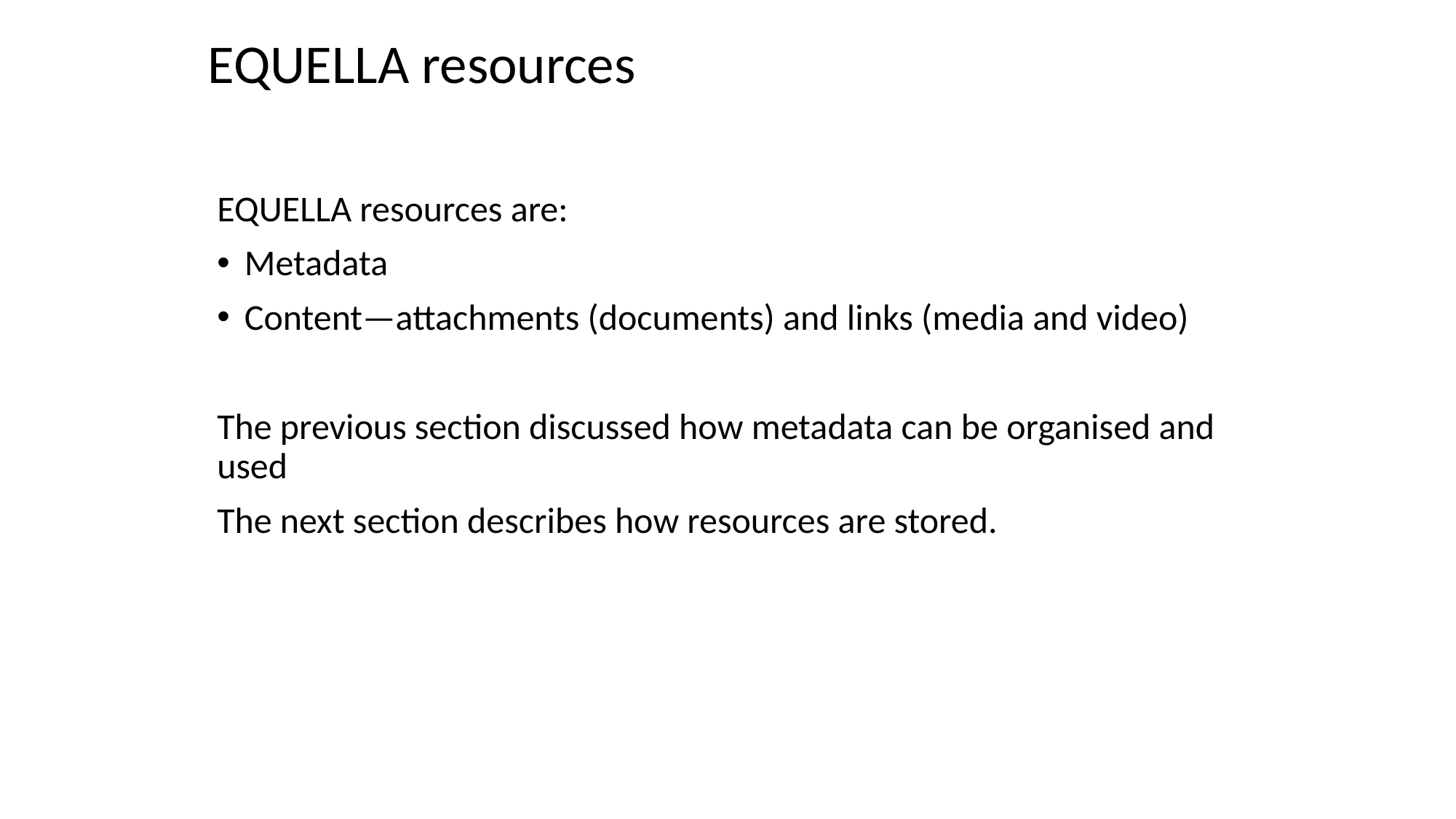

# EQUELLA resources

EQUELLA resources are:
Metadata
Content—attachments (documents) and links (media and video)

The previous section discussed how metadata can be organised and used
The next section describes how resources are stored.